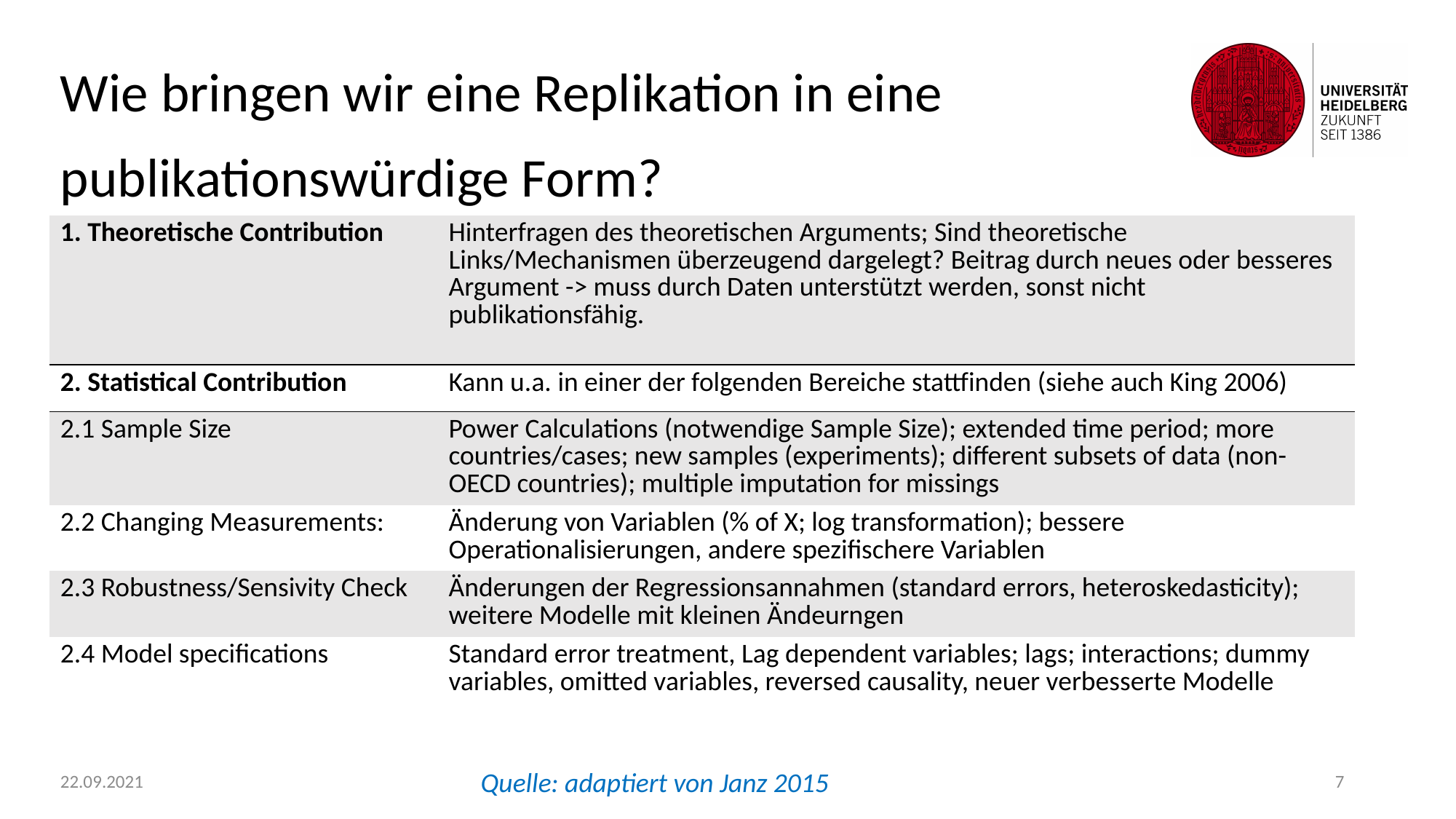

# Wie bringen wir eine Replikation in eine publikationswürdige Form?
| 1. Theoretische Contribution | Hinterfragen des theoretischen Arguments; Sind theoretische Links/Mechanismen überzeugend dargelegt? Beitrag durch neues oder besseres Argument -> muss durch Daten unterstützt werden, sonst nicht publikationsfähig. |
| --- | --- |
| 2. Statistical Contribution | Kann u.a. in einer der folgenden Bereiche stattfinden (siehe auch King 2006) |
| 2.1 Sample Size | Power Calculations (notwendige Sample Size); extended time period; more countries/cases; new samples (experiments); different subsets of data (non-OECD countries); multiple imputation for missings |
| 2.2 Changing Measurements: | Änderung von Variablen (% of X; log transformation); bessere Operationalisierungen, andere spezifischere Variablen |
| 2.3 Robustness/Sensivity Check | Änderungen der Regressionsannahmen (standard errors, heteroskedasticity); weitere Modelle mit kleinen Ändeurngen |
| 2.4 Model specifications | Standard error treatment, Lag dependent variables; lags; interactions; dummy variables, omitted variables, reversed causality, neuer verbesserte Modelle |
22.09.2021
7
Quelle: adaptiert von Janz 2015